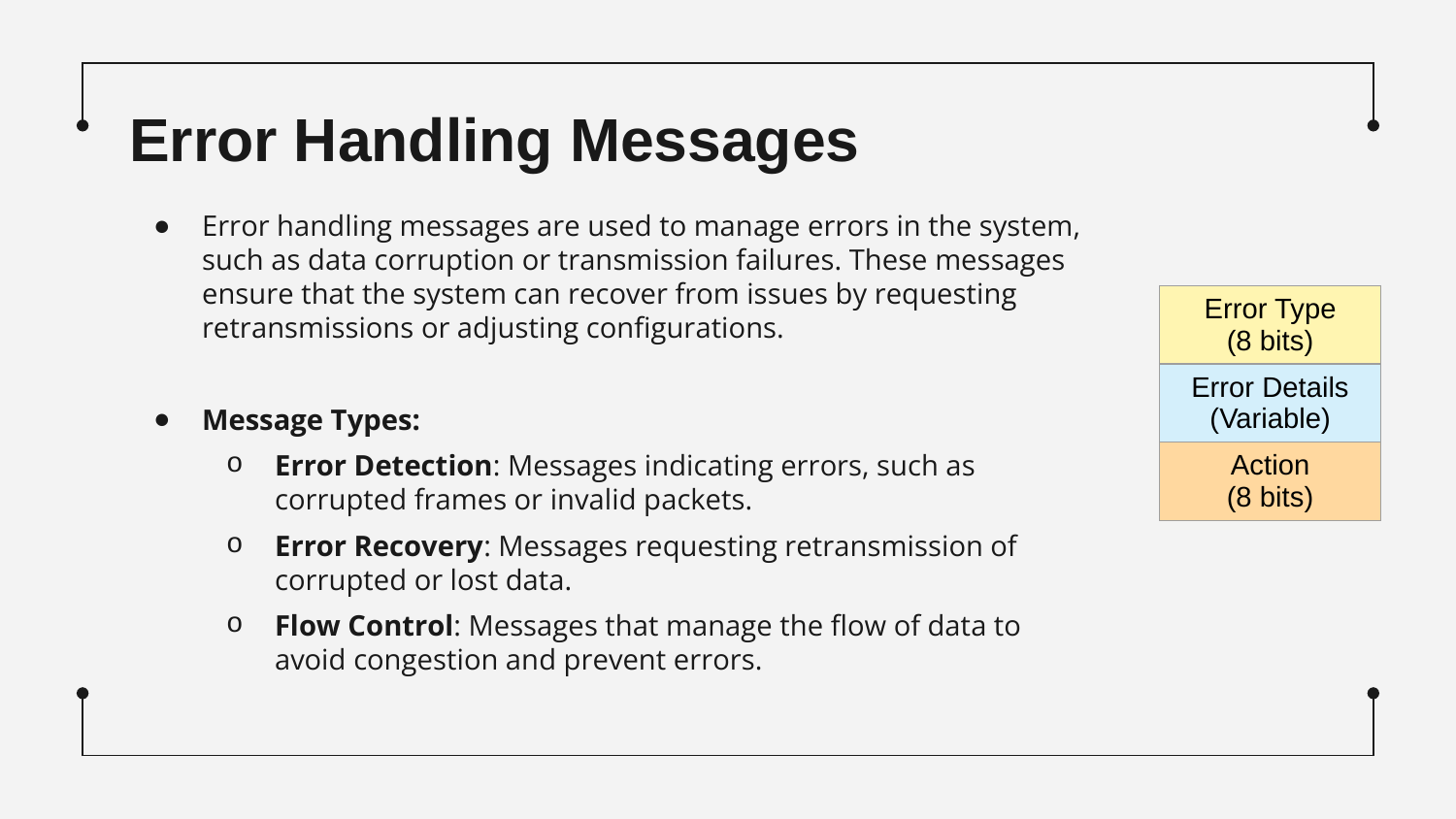

# Error Handling Messages
Error handling messages are used to manage errors in the system, such as data corruption or transmission failures. These messages ensure that the system can recover from issues by requesting retransmissions or adjusting configurations.

Message Types:
Error Detection: Messages indicating errors, such as corrupted frames or invalid packets.
Error Recovery: Messages requesting retransmission of corrupted or lost data.
Flow Control: Messages that manage the flow of data to avoid congestion and prevent errors.
| Error Type (8 bits) |
| --- |
| Error Details (Variable) |
| Action (8 bits) |